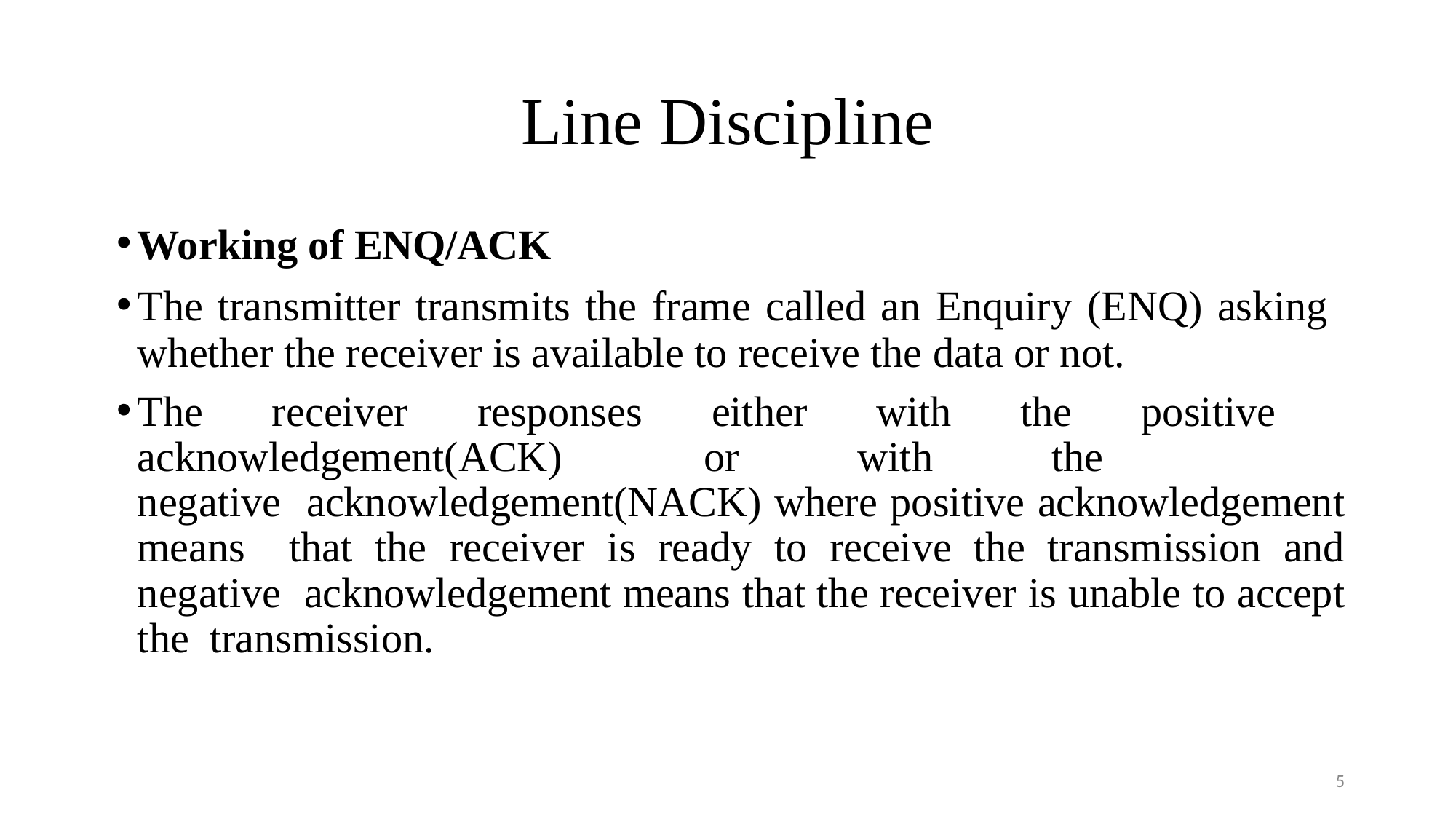

# Line Discipline
Working of ENQ/ACK
The transmitter transmits the frame called an Enquiry (ENQ) asking  whether the receiver is available to receive the data or not.
The receiver responses either with the positive  acknowledgement(ACK)	or	with	the	negative  acknowledgement(NACK) where positive acknowledgement means  that the receiver is ready to receive the transmission and negative  acknowledgement means that the receiver is unable to accept the  transmission.
5